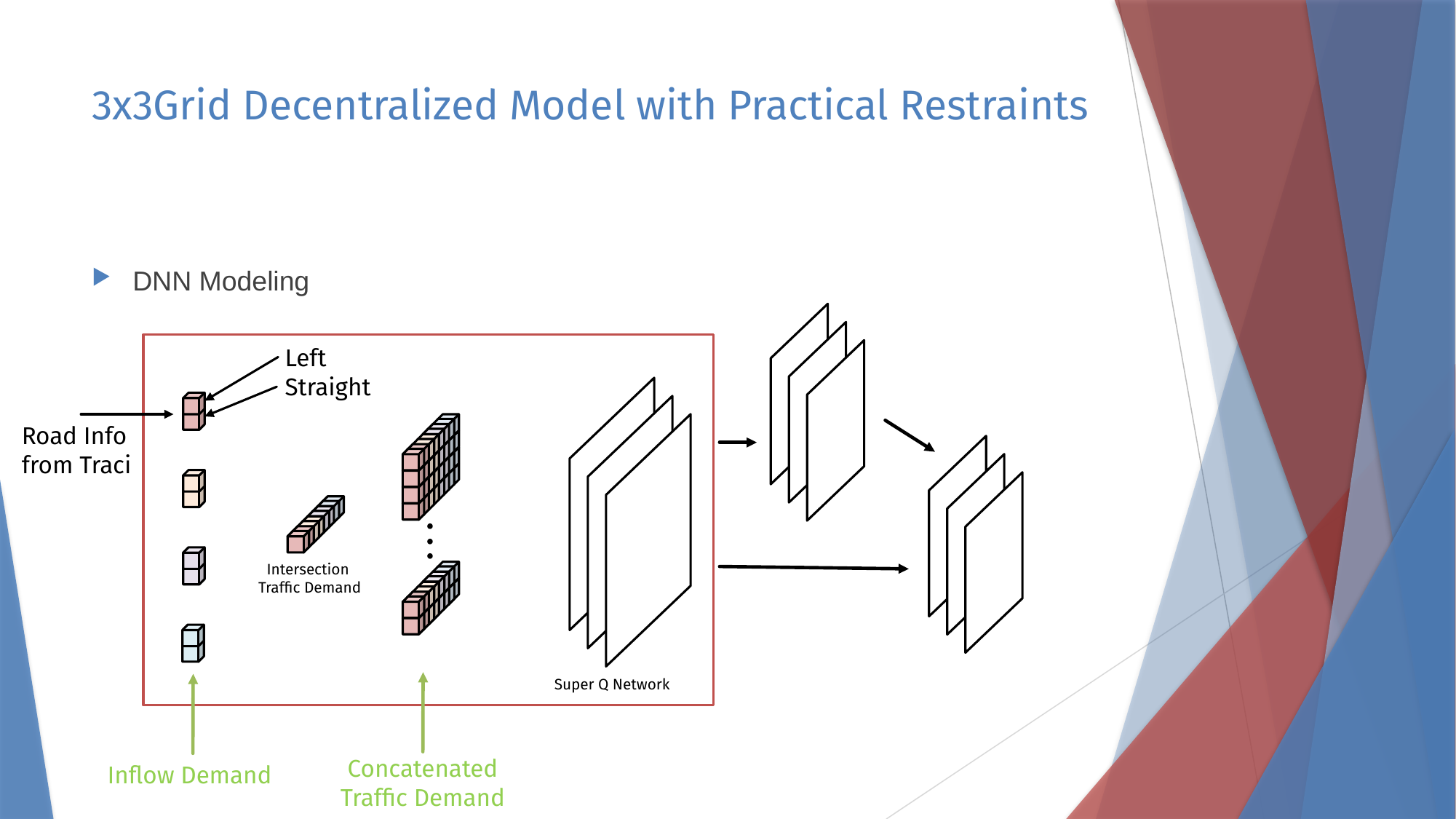

# 3x3Grid Decentralized Model with Practical Restraints
DNN Modeling

Left
Straight

Road Info
from Traci

Intersection
Traffic Demand

Super Q Network
Concatenated
Traffic Demand
Inflow Demand